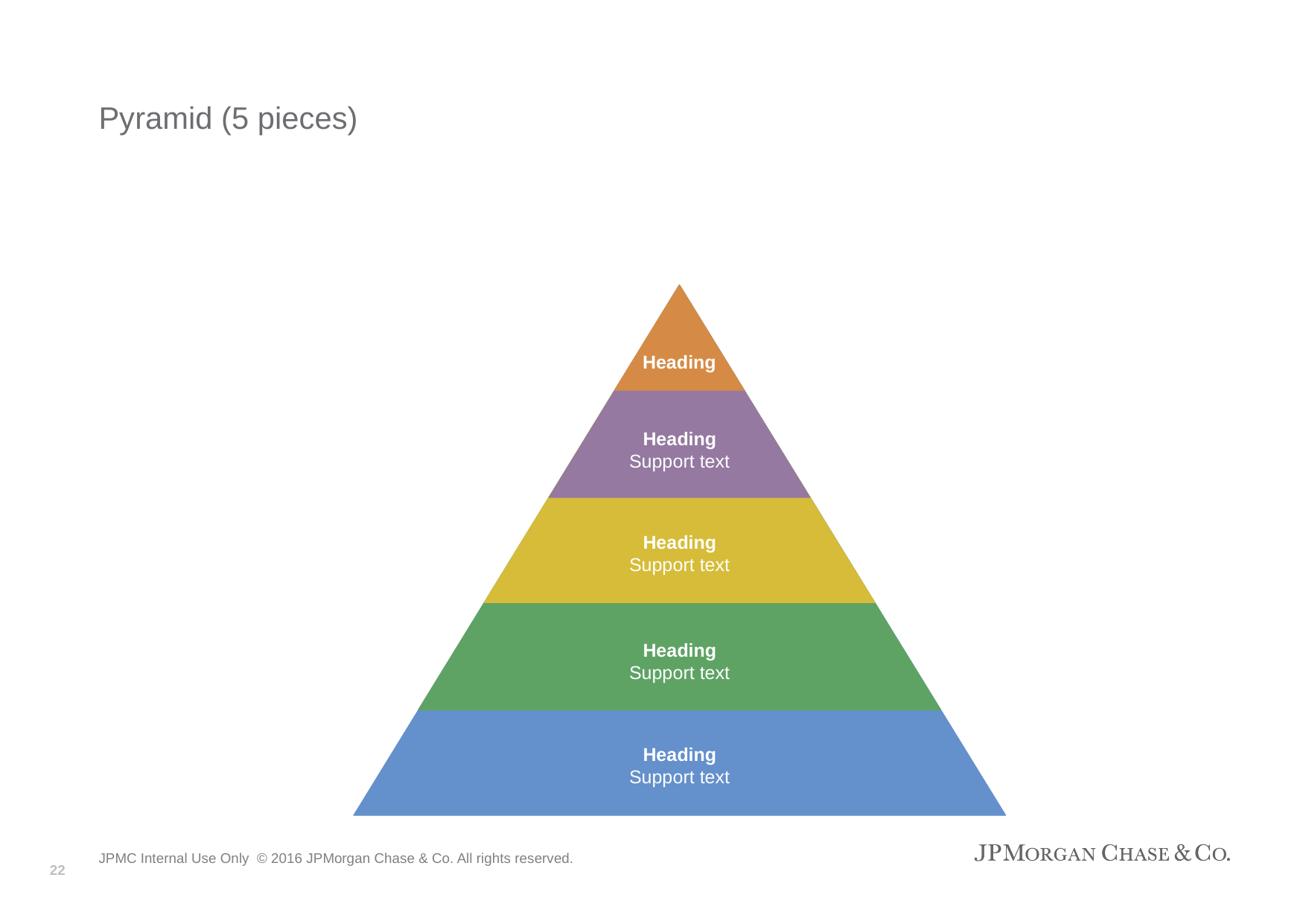

# Pyramid (5 pieces)

Heading
Heading
Support text
Heading
Support text
Heading
Support text
Heading
Support text
22